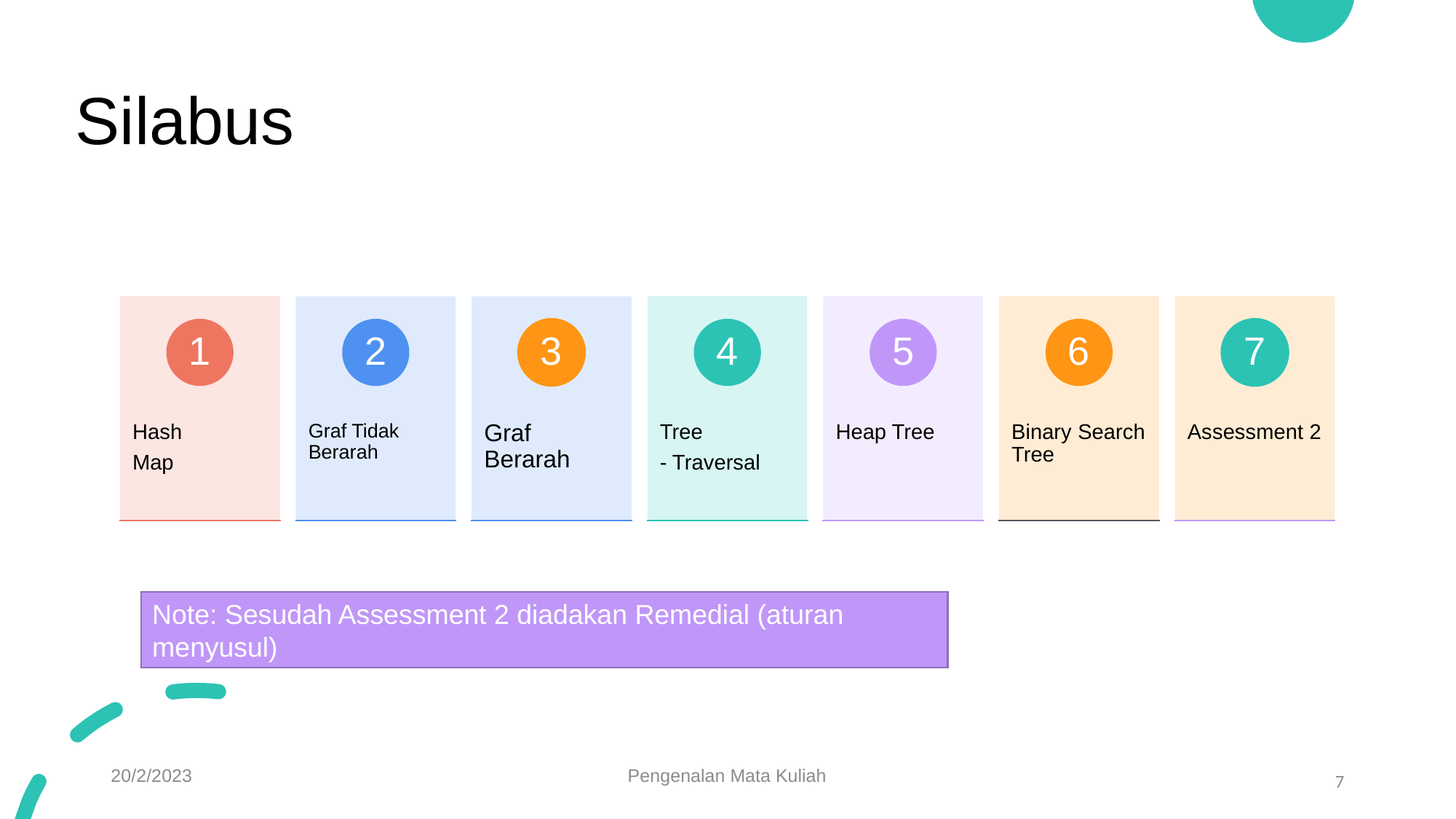

# Silabus
Hash
Map
1
Graf Tidak Berarah
2
Graf Berarah
3
Tree
- Traversal
4
Heap Tree
5
Binary Search Tree
6
Assessment 2
7
Note: Sesudah Assessment 2 diadakan Remedial (aturan menyusul)
20/2/2023
Pengenalan Mata Kuliah
7